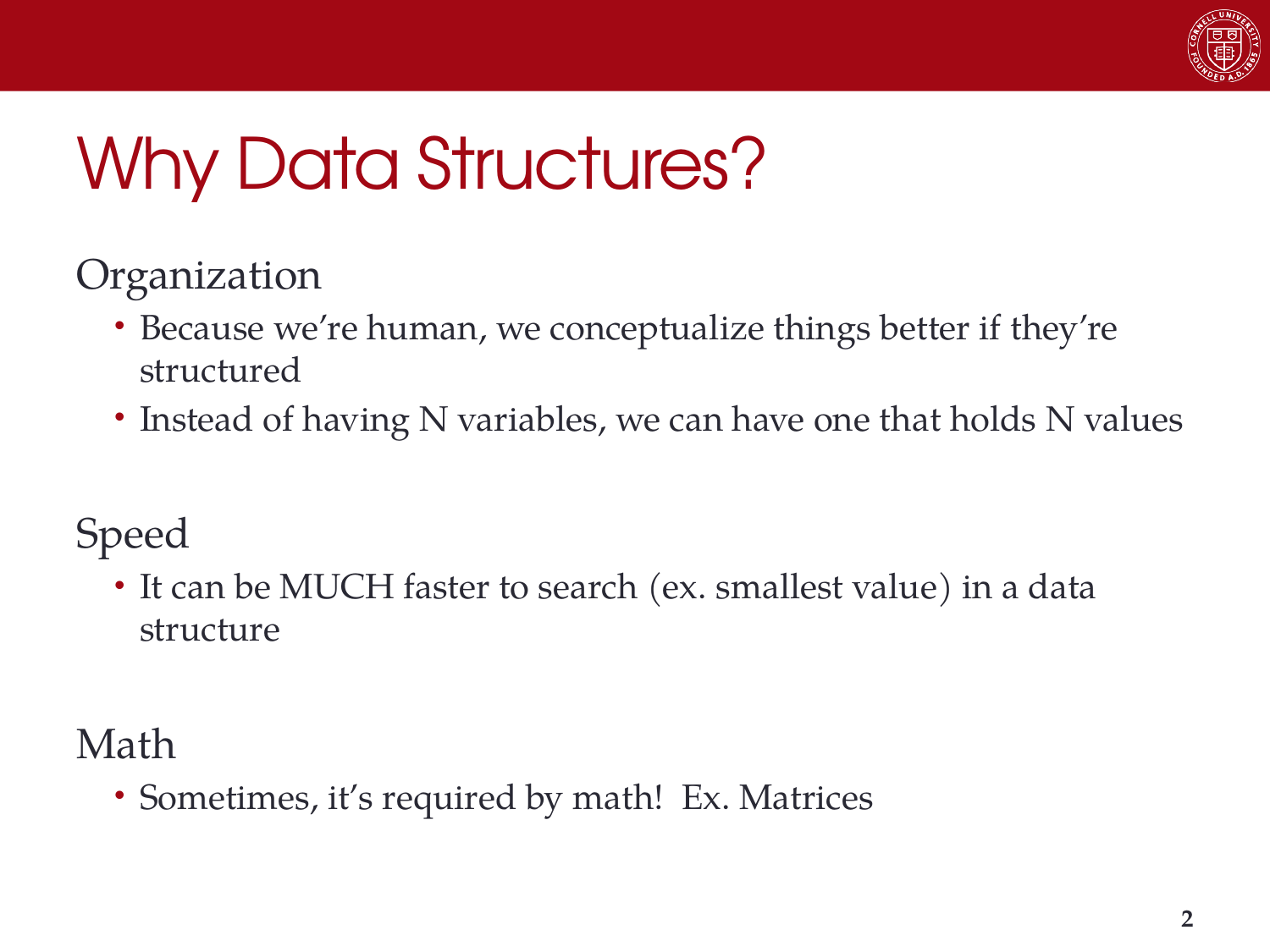

# Why Data Structures?
Organization
Because we’re human, we conceptualize things better if they’re structured
Instead of having N variables, we can have one that holds N values

Speed
It can be MUCH faster to search (ex. smallest value) in a data structure

Math
Sometimes, it’s required by math!  Ex. Matrices
2